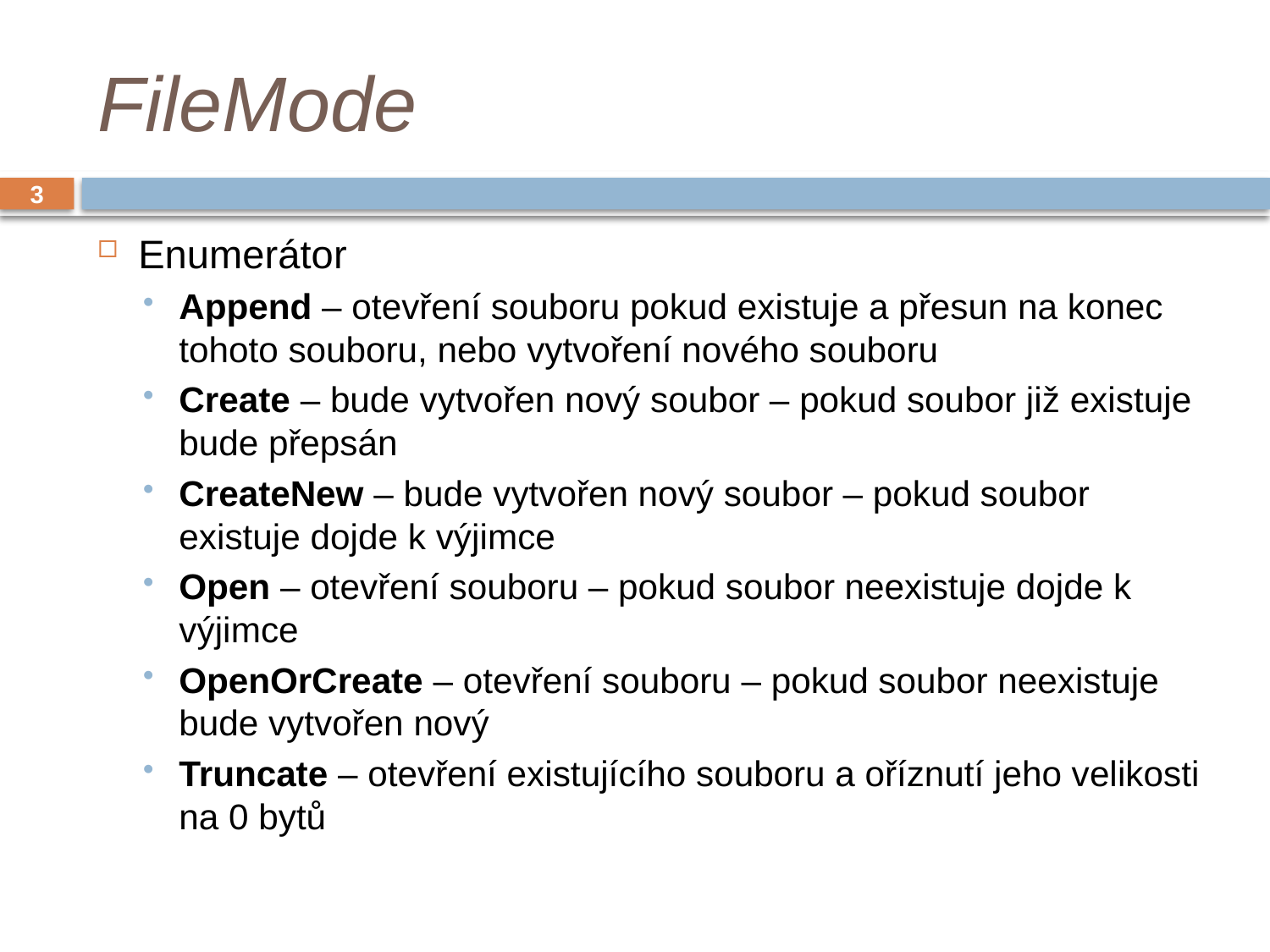

# FileMode
3
Enumerátor
Append – otevření souboru pokud existuje a přesun na konec tohoto souboru, nebo vytvoření nového souboru
Create – bude vytvořen nový soubor – pokud soubor již existuje bude přepsán
CreateNew – bude vytvořen nový soubor – pokud soubor existuje dojde k výjimce
Open – otevření souboru – pokud soubor neexistuje dojde k výjimce
OpenOrCreate – otevření souboru – pokud soubor neexistuje bude vytvořen nový
Truncate – otevření existujícího souboru a oříznutí jeho velikosti na 0 bytů